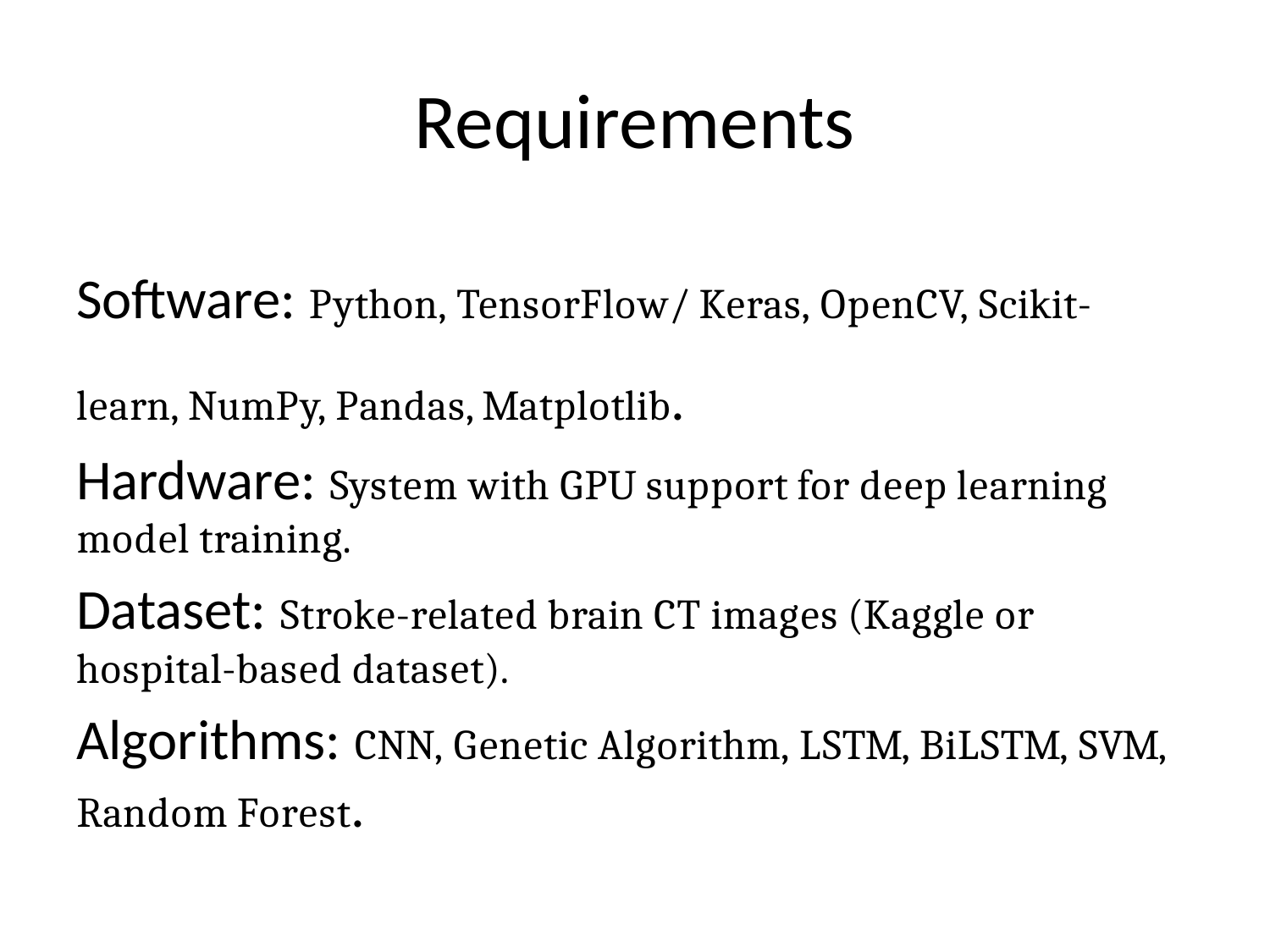

# Requirements
Software: Python, TensorFlow/ Keras, OpenCV, Scikit-learn, NumPy, Pandas, Matplotlib.
Hardware: System with GPU support for deep learning model training.
Dataset: Stroke-related brain CT images (Kaggle or hospital-based dataset).
Algorithms: CNN, Genetic Algorithm, LSTM, BiLSTM, SVM, Random Forest.